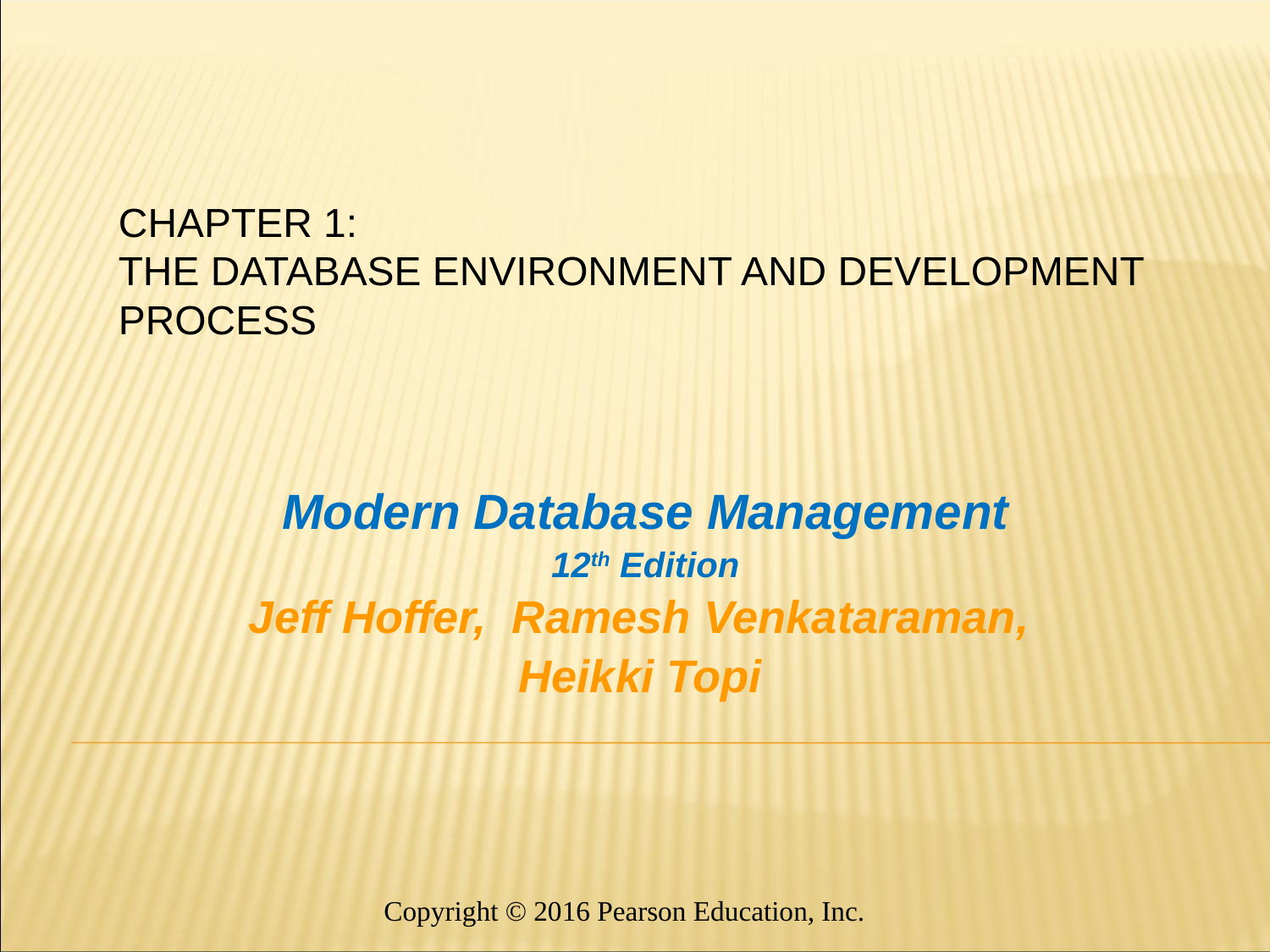

# Chapter 1: The Database Environment and Development Process
Modern Database Management
12th Edition
Jeff Hoffer,  Ramesh Venkataraman,
Heikki Topi